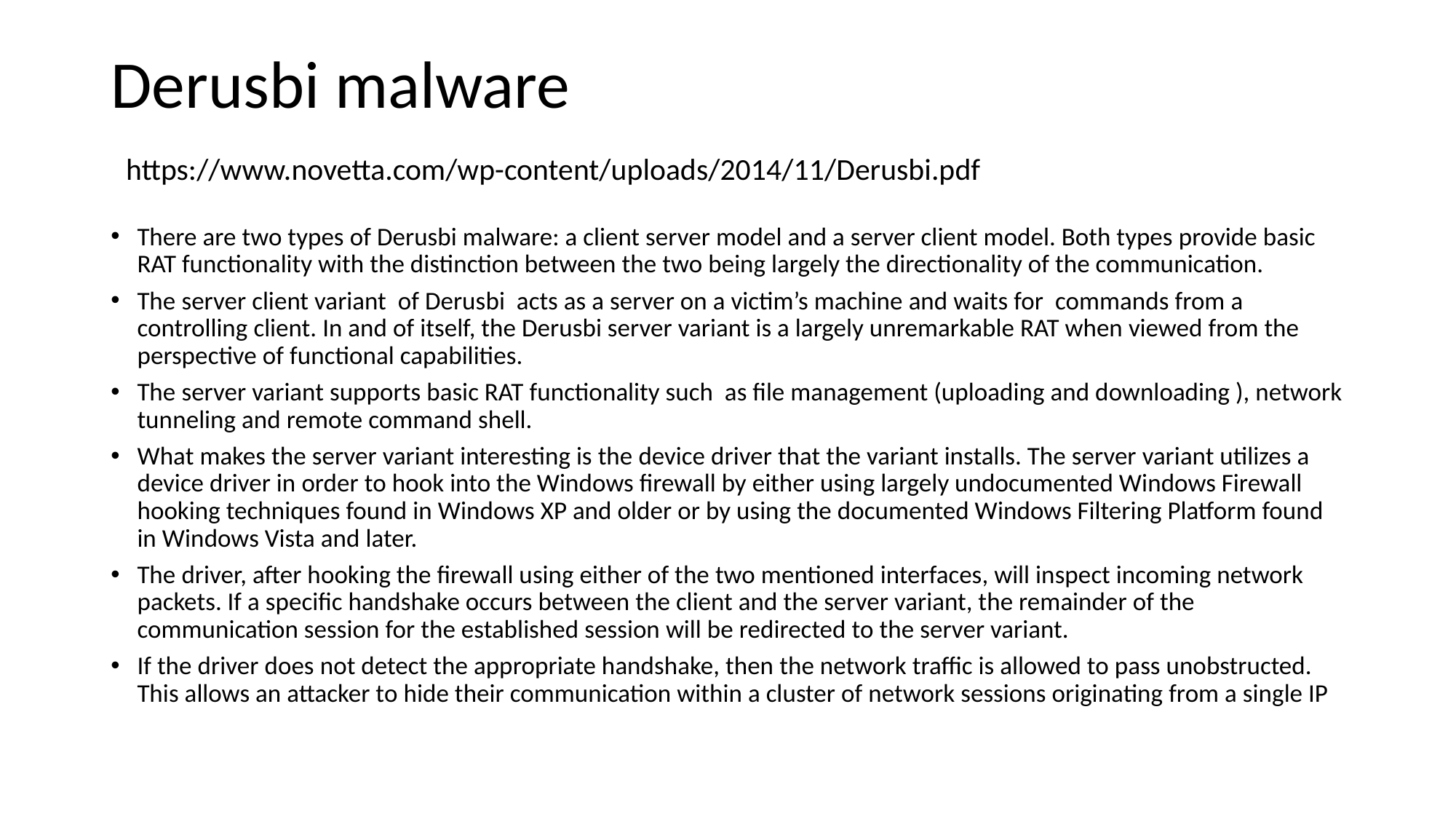

# Derusbi malware https://www.novetta.com/wp-content/uploads/2014/11/Derusbi.pdf
There are two types of Derusbi malware: a client server model and a server client model. Both types provide basic RAT functionality with the distinction between the two being largely the directionality of the communication.
The server client variant  of Derusbi  acts as a server on a victim’s machine and waits for  commands from a controlling client. In and of itself, the Derusbi server variant is a largely unremarkable RAT when viewed from the perspective of functional capabilities.
The server variant supports basic RAT functionality such  as file management (uploading and downloading ), network tunneling and remote command shell.
What makes the server variant interesting is the device driver that the variant installs. The server variant utilizes a device driver in order to hook into the Windows firewall by either using largely undocumented Windows Firewall hooking techniques found in Windows XP and older or by using the documented Windows Filtering Platform found in Windows Vista and later.
The driver, after hooking the firewall using either of the two mentioned interfaces, will inspect incoming network packets. If a specific handshake occurs between the client and the server variant, the remainder of the communication session for the established session will be redirected to the server variant.
If the driver does not detect the appropriate handshake, then the network traffic is allowed to pass unobstructed. This allows an attacker to hide their communication within a cluster of network sessions originating from a single IP